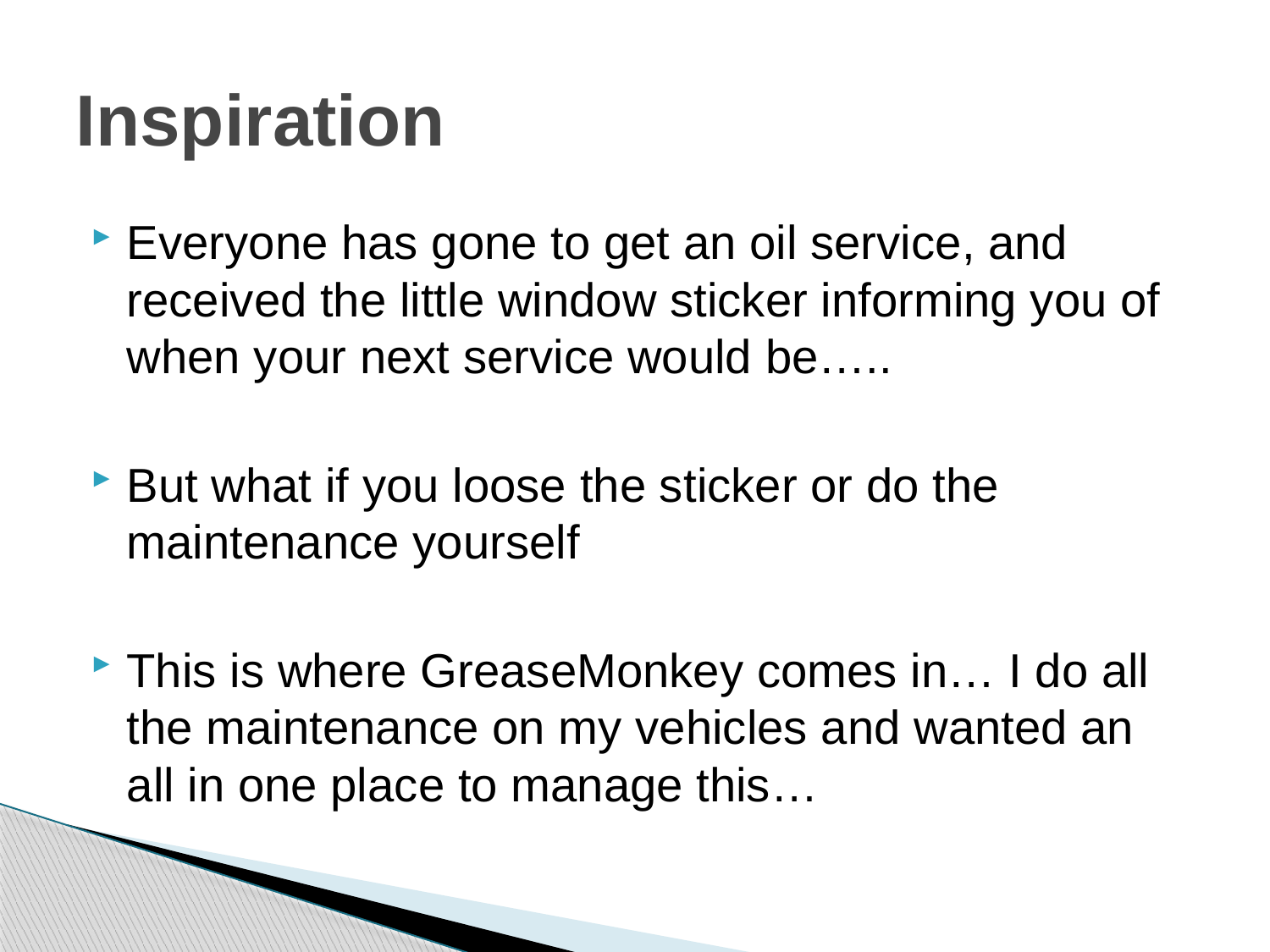

# Inspiration
Everyone has gone to get an oil service, and received the little window sticker informing you of when your next service would be…..

But what if you loose the sticker or do the maintenance yourself

This is where GreaseMonkey comes in… I do all the maintenance on my vehicles and wanted an all in one place to manage this…